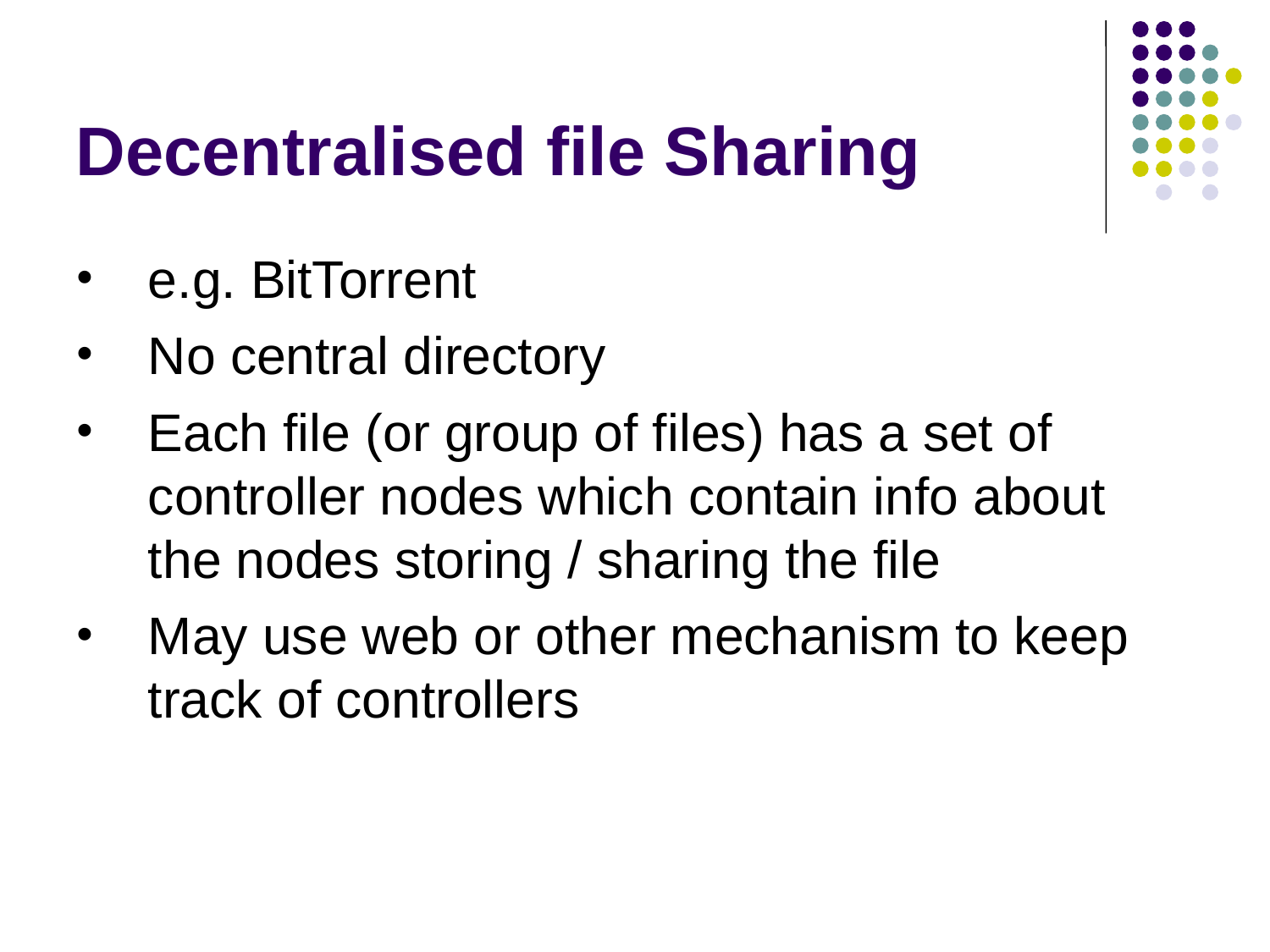

Decentralised file Sharing
e.g. BitTorrent
No central directory
Each file (or group of files) has a set of controller nodes which contain info about the nodes storing / sharing the file
May use web or other mechanism to keep track of controllers